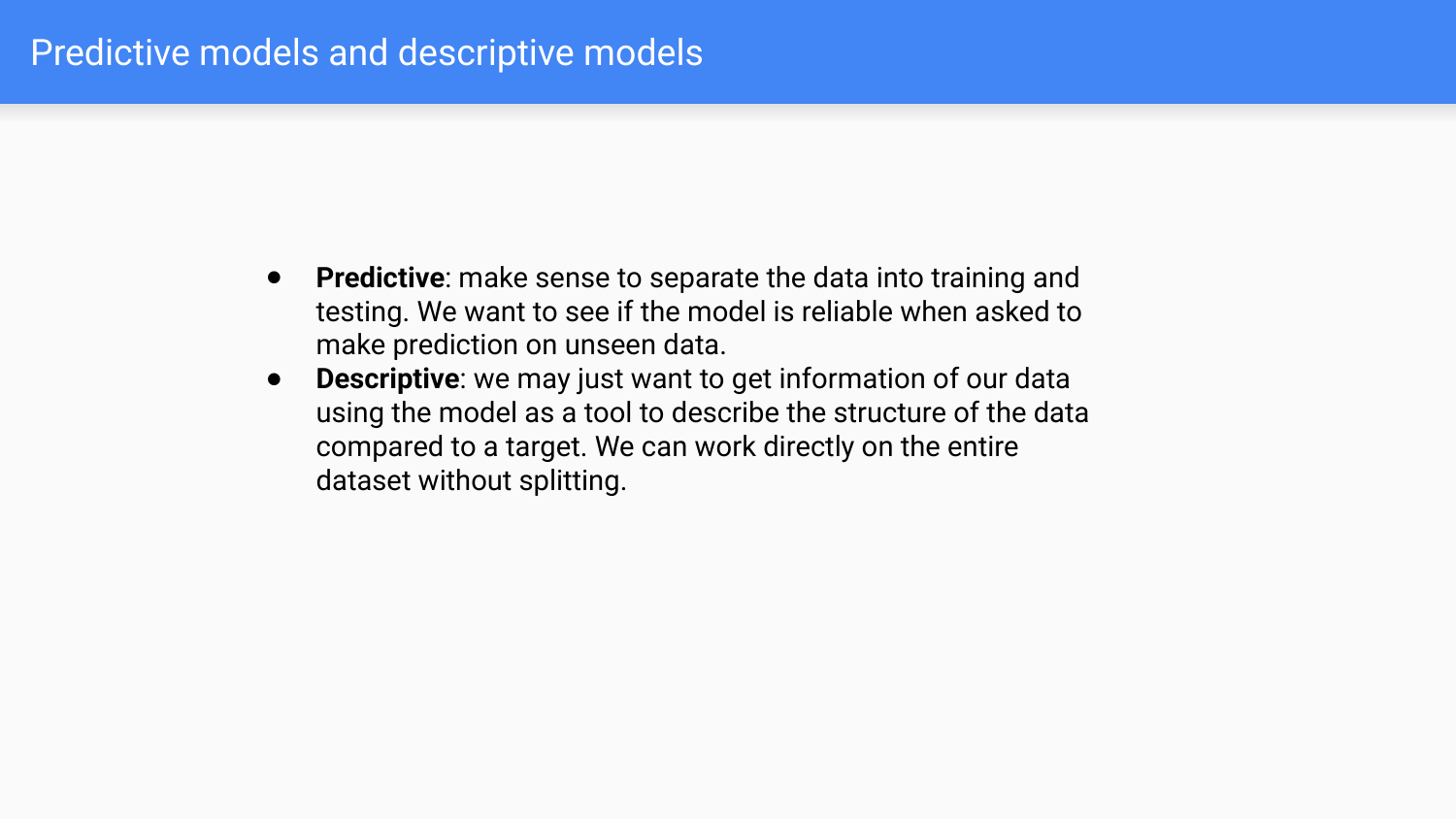

# Predictive models and descriptive models
Predictive: make sense to separate the data into training and testing. We want to see if the model is reliable when asked to make prediction on unseen data.
Descriptive: we may just want to get information of our data using the model as a tool to describe the structure of the data compared to a target. We can work directly on the entire dataset without splitting.